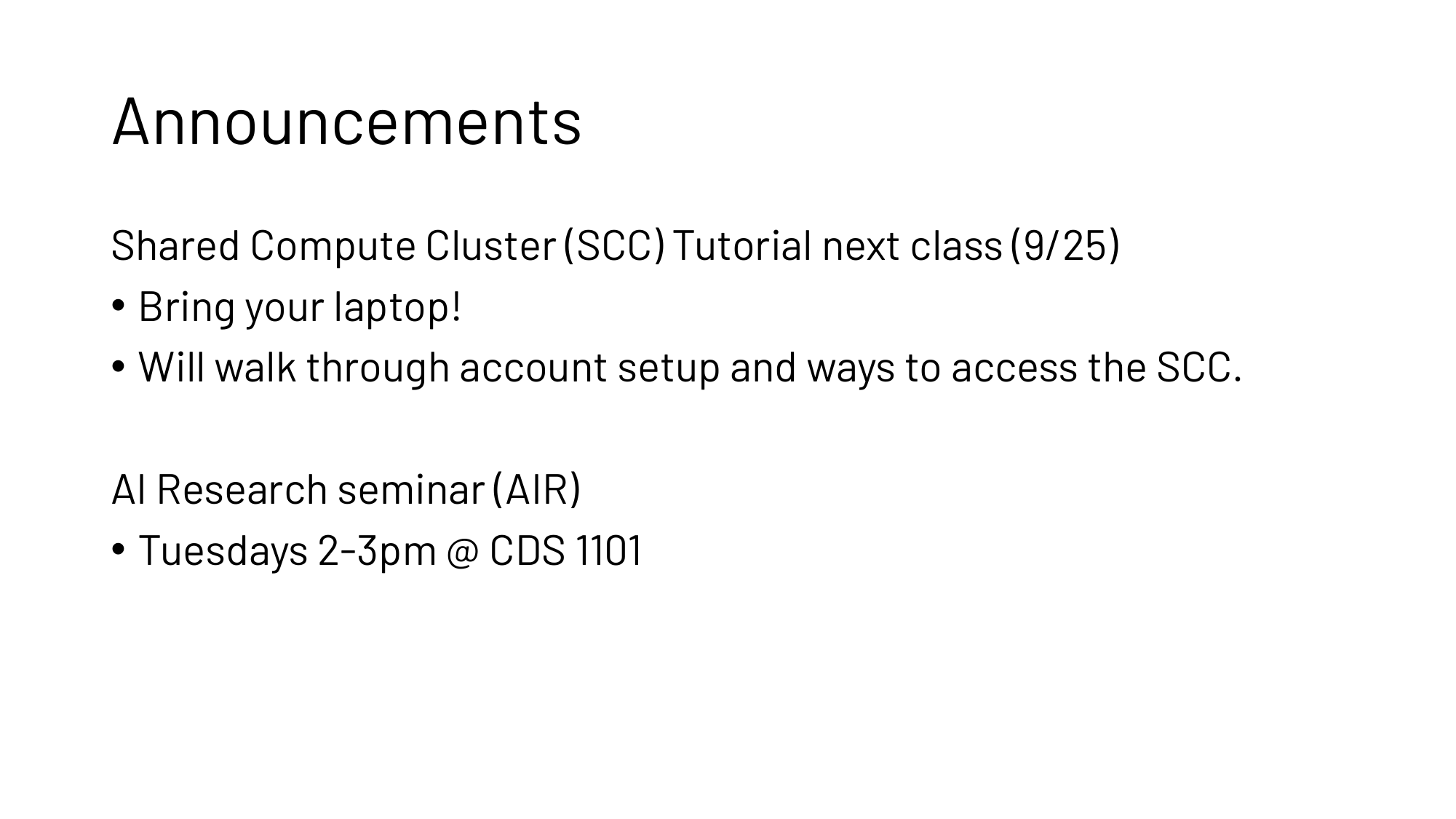

# Announcements
Shared Compute Cluster (SCC) Tutorial next class (9/25)
Bring your laptop!
Will walk through account setup and ways to access the SCC.

AI Research seminar (AIR)
Tuesdays 2-3pm @ CDS 1101